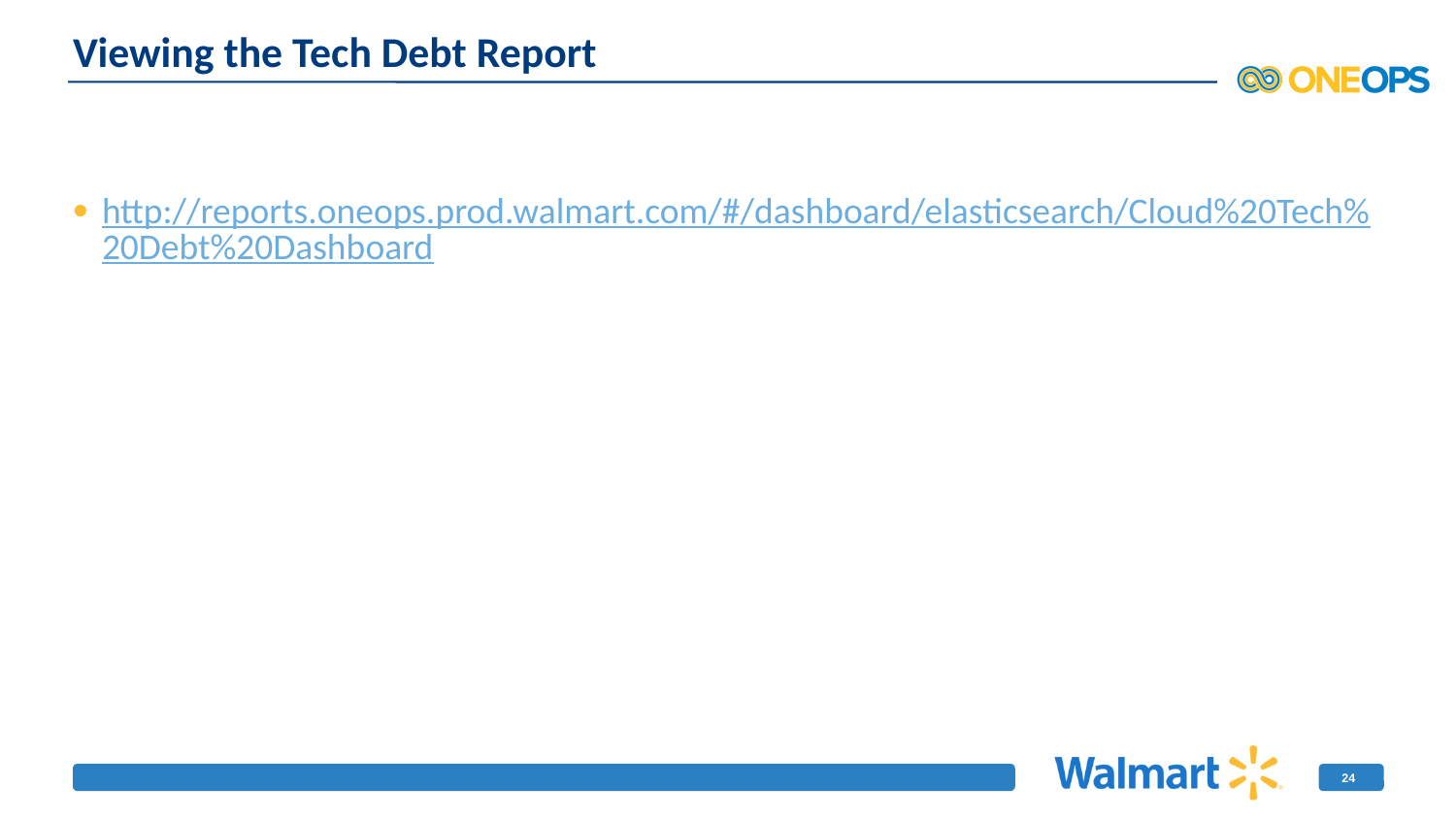

# Viewing the Tech Debt Report

http://reports.oneops.prod.walmart.com/#/dashboard/elasticsearch/Cloud%20Tech%20Debt%20Dashboard
24